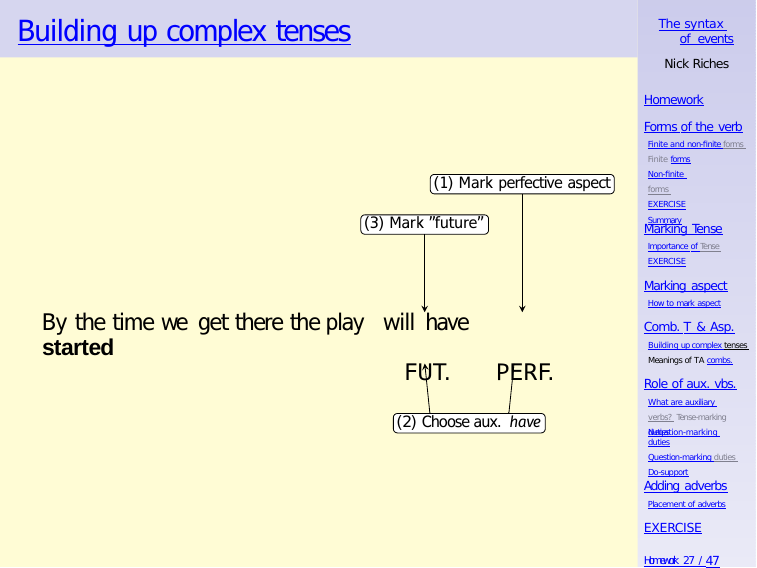

# Building up complex tenses
The syntax of  events
Nick Riches

Homework
Forms of the verb
Finite and non-finite forms  Finite forms
Non-finite forms  EXERCISE
Summary
(1) Mark perfective aspect

Marking Tense
Importance of Tense  EXERCISE
(3) Mark ”future”

Marking aspect
How to mark aspect

By the time we  get there the play  will have    started
FUT.	PERF.
Comb. T & Asp.
Building up complex tenses  Meanings of TA combs.

Role of aux. vbs.
What are auxiliary verbs?  Tense-marking duties
(2) Choose aux. have

Negation-marking duties
Question-marking duties  Do-support
Adding adverbs
Placement of adverbs
EXERCISE
Homework 27 / 47